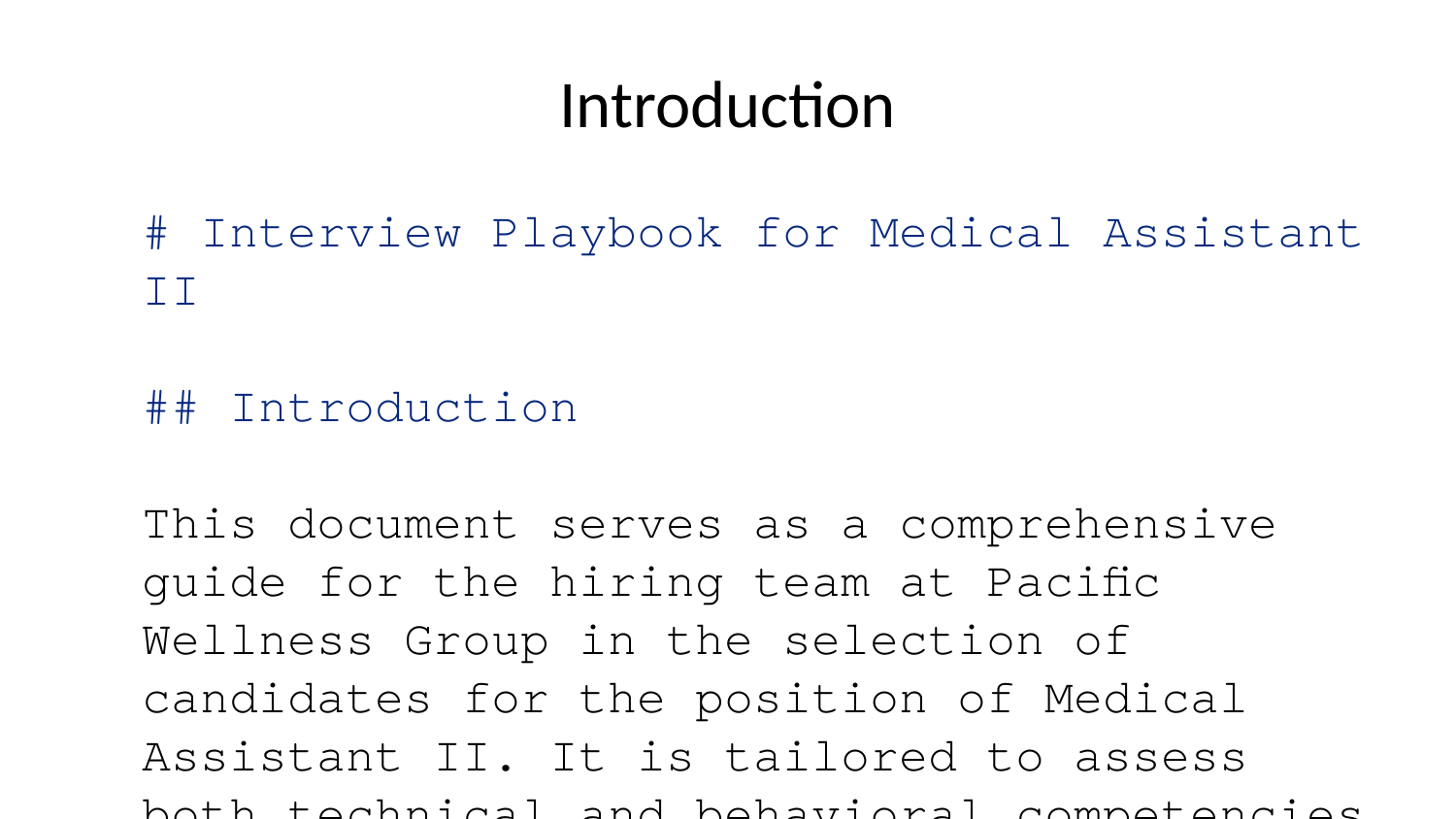

# Introduction
# Interview Playbook for Medical Assistant II ## Introduction This document serves as a comprehensive guide for the hiring team at Pacific Wellness Group in the selection of candidates for the position of Medical Assistant II. It is tailored to assess both technical and behavioral competencies critical for the role, in alignment with the company's commitment to quality patient care and innovation in healthcare. The interview process outlined here is designed to objectively evaluate each candidate's skills, work ethic, and alignment with our core values, thereby ensuring a thorough and fair hiring process.